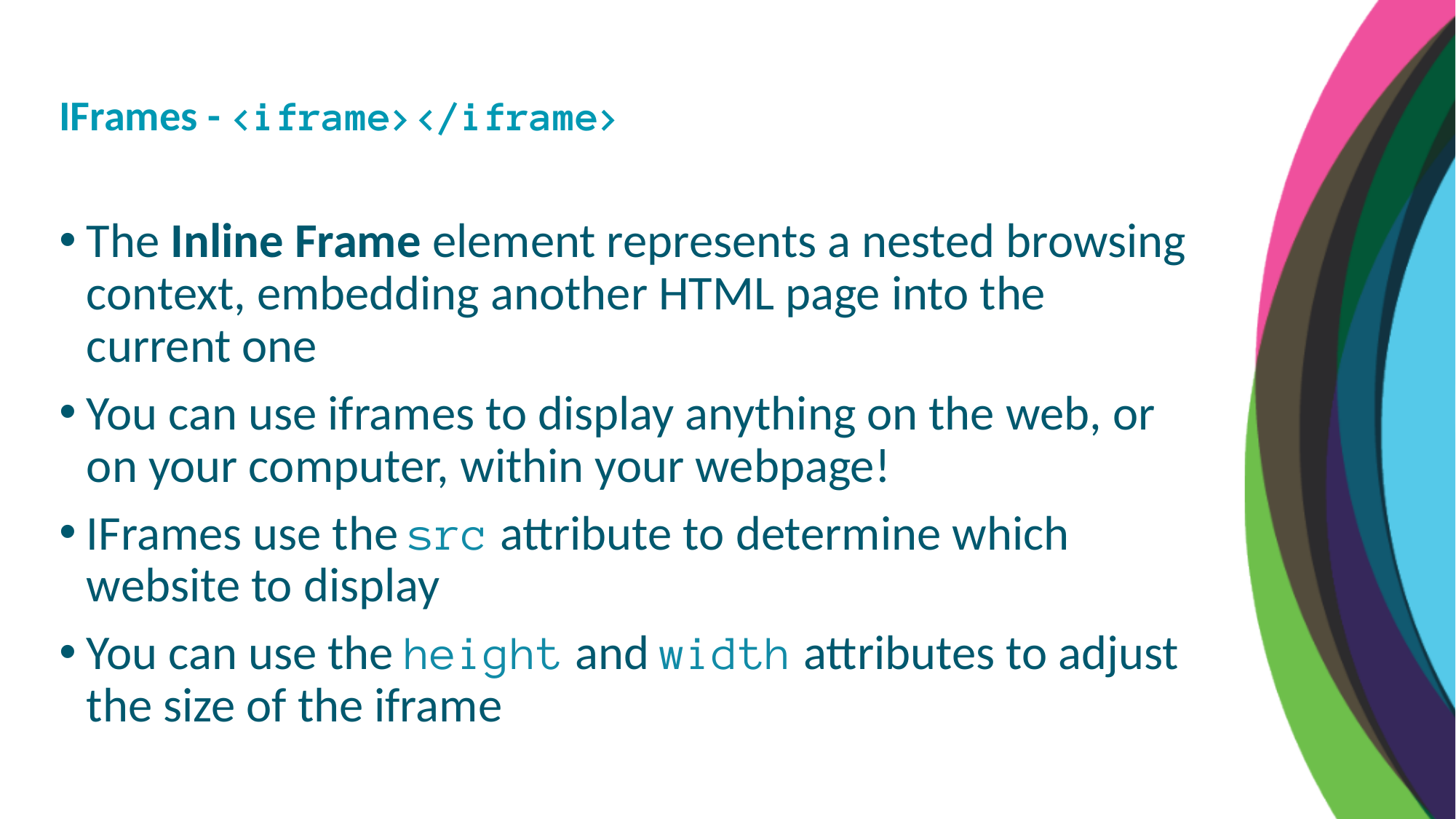

IFrames - <iframe></iframe>
The Inline Frame element represents a nested browsing context, embedding another HTML page into the current one
You can use iframes to display anything on the web, or on your computer, within your webpage!
IFrames use the src attribute to determine which website to display
You can use the height and width attributes to adjust the size of the iframe